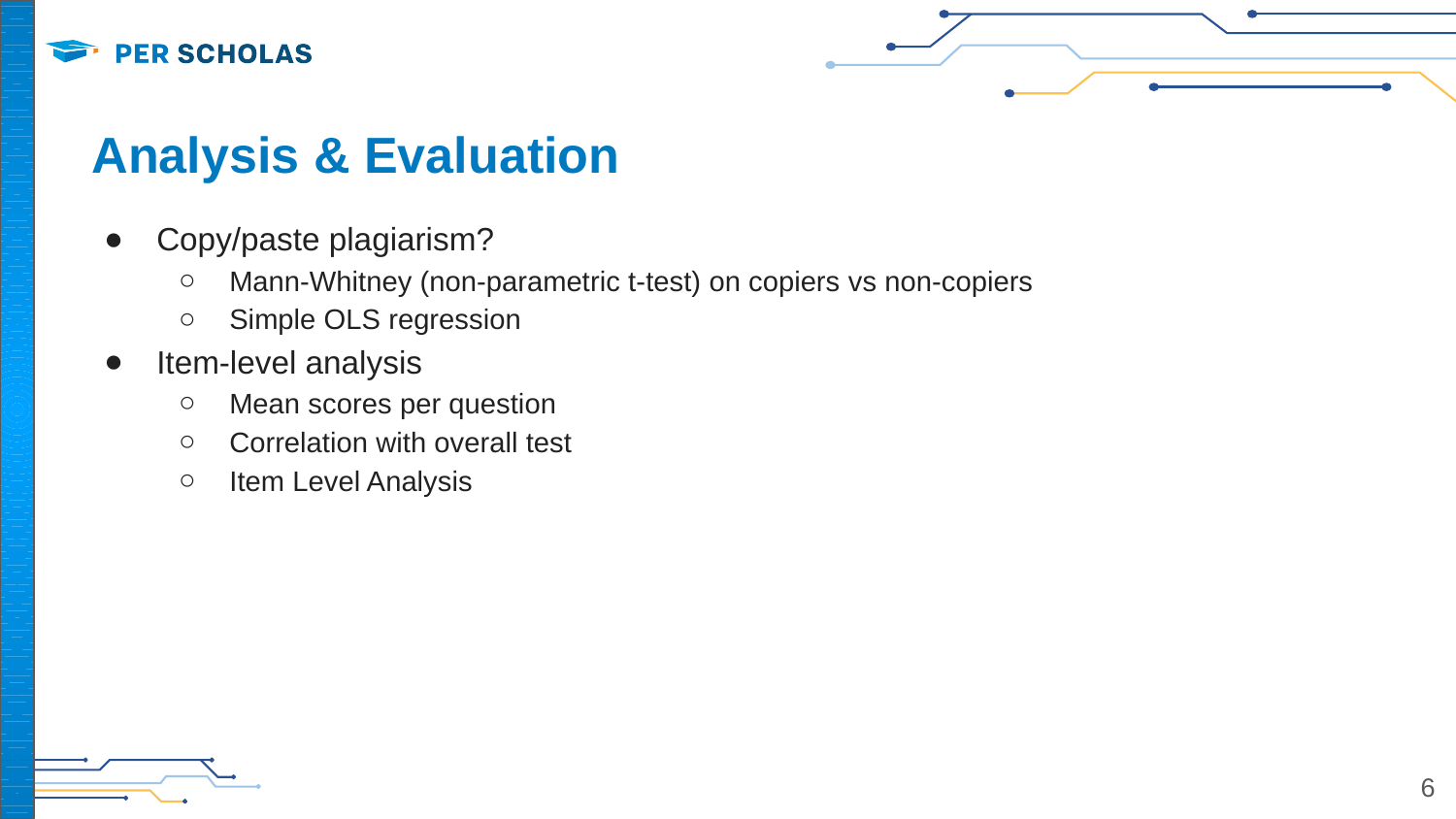

# Analysis & Evaluation
Copy/paste plagiarism?
Mann-Whitney (non-parametric t-test) on copiers vs non-copiers
Simple OLS regression
Item-level analysis
Mean scores per question
Correlation with overall test
Item Level Analysis
6